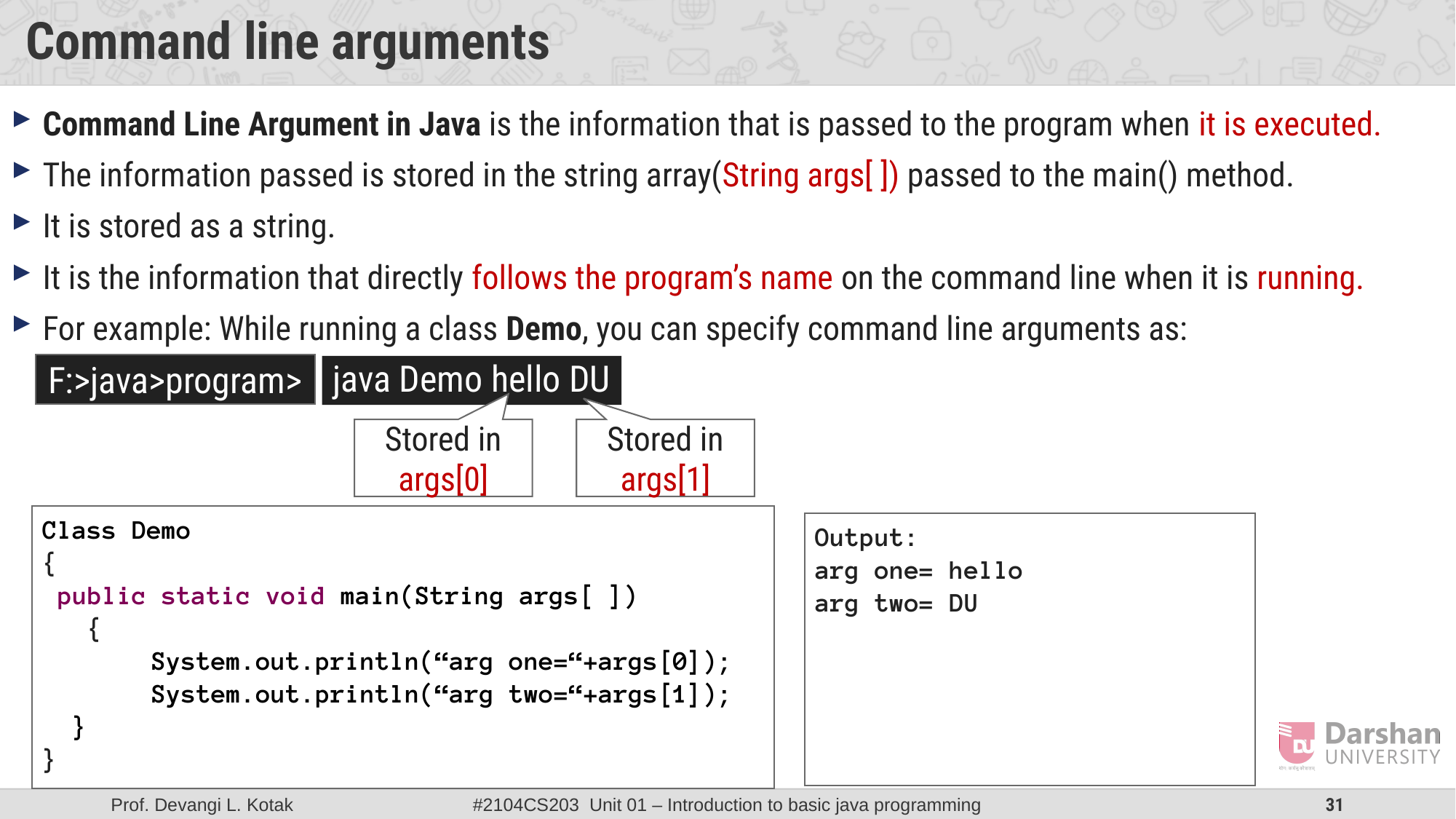

# Command line arguments
Command Line Argument in Java is the information that is passed to the program when it is executed.
The information passed is stored in the string array(String args[ ]) passed to the main() method.
It is stored as a string.
It is the information that directly follows the program’s name on the command line when it is running.
For example: While running a class Demo, you can specify command line arguments as:
    F:>java>program>

F:>java>program>
java Demo hello DU
Stored in args[0]
Stored in args[1]
Class Demo
{
 public static void main(String args[ ])
   {
	System.out.println(“arg one=“+args[0]);
	System.out.println(“arg two=“+args[1]);
  }
}

Output:
arg one= hello
arg two= DU